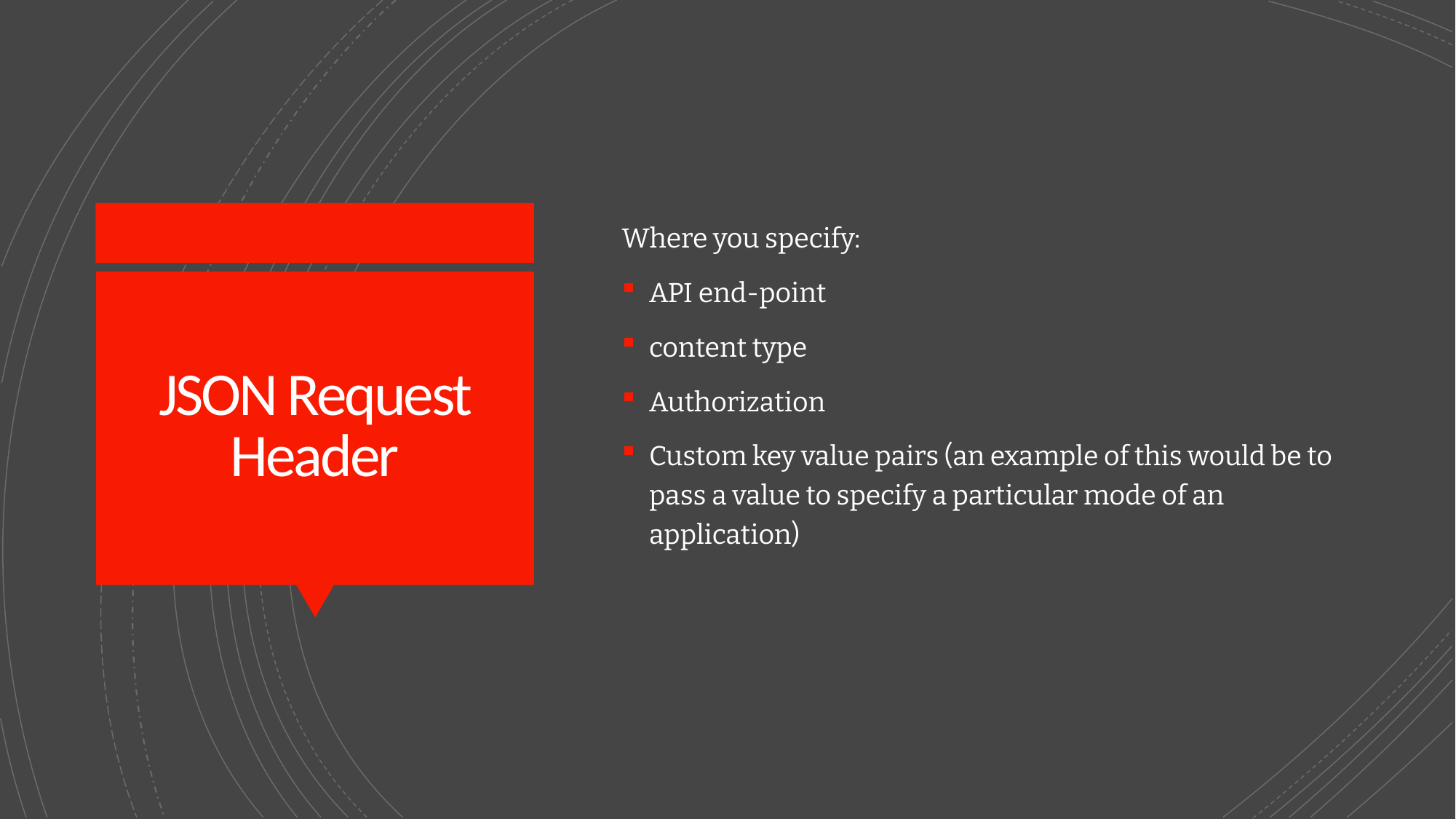

Where you specify:
API end-point
content type
Authorization
Custom key value pairs (an example of this would be to pass a value to specify a particular mode of an application)

# JSON Request Header